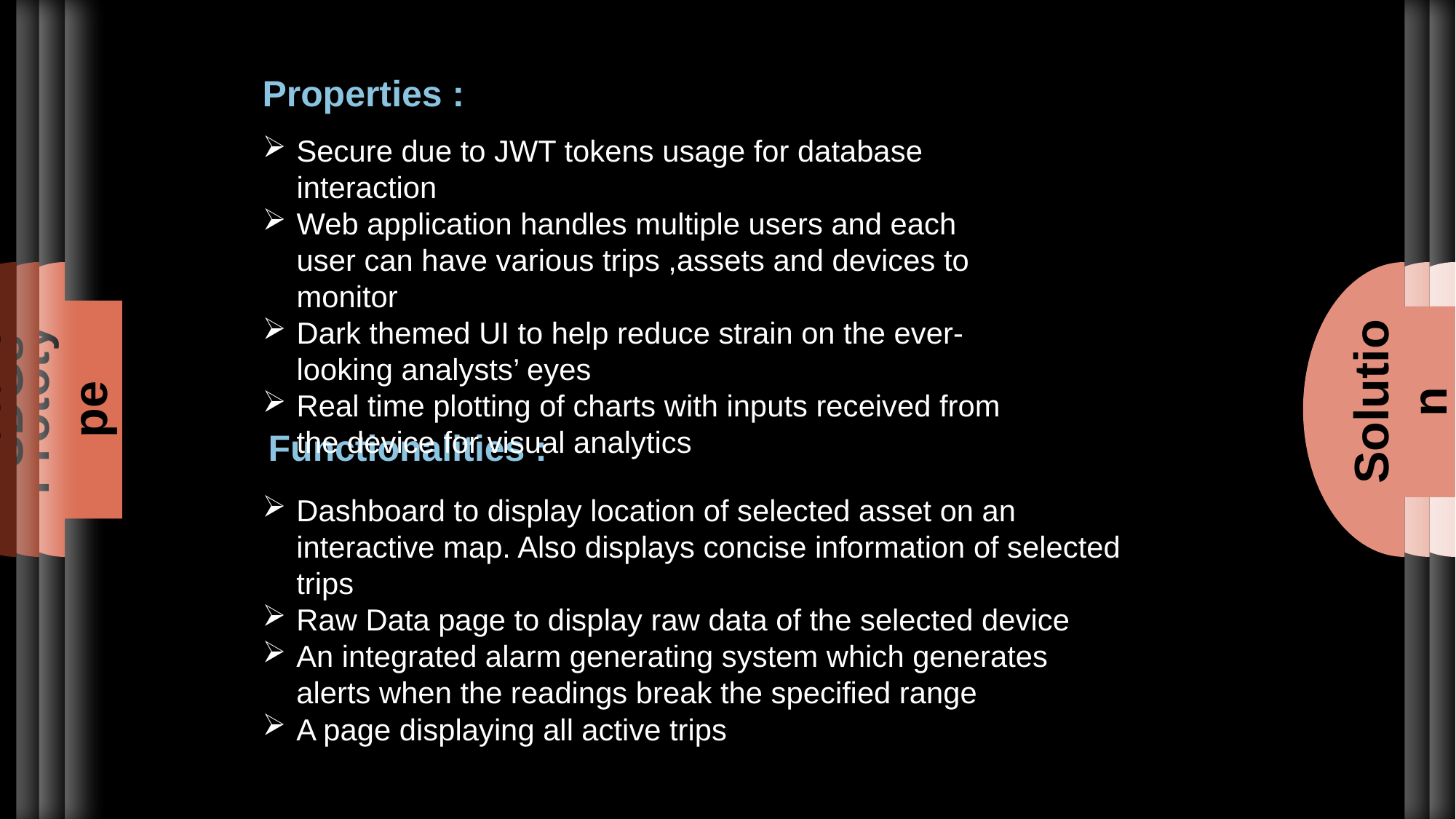

Prototype

Solution

Research

Properties :
Secure due to JWT tokens usage for database interaction
Web application handles multiple users and each user can have various trips ,assets and devices to monitor
Dark themed UI to help reduce strain on the ever-looking analysts’ eyes
Real time plotting of charts with inputs received from the device for visual analytics

Future

SDGs

Problem
Functionalities :
Dashboard to display location of selected asset on an interactive map. Also displays concise information of selected trips
Raw Data page to display raw data of the selected device
An integrated alarm generating system which generates alerts when the readings break the specified range
A page displaying all active trips